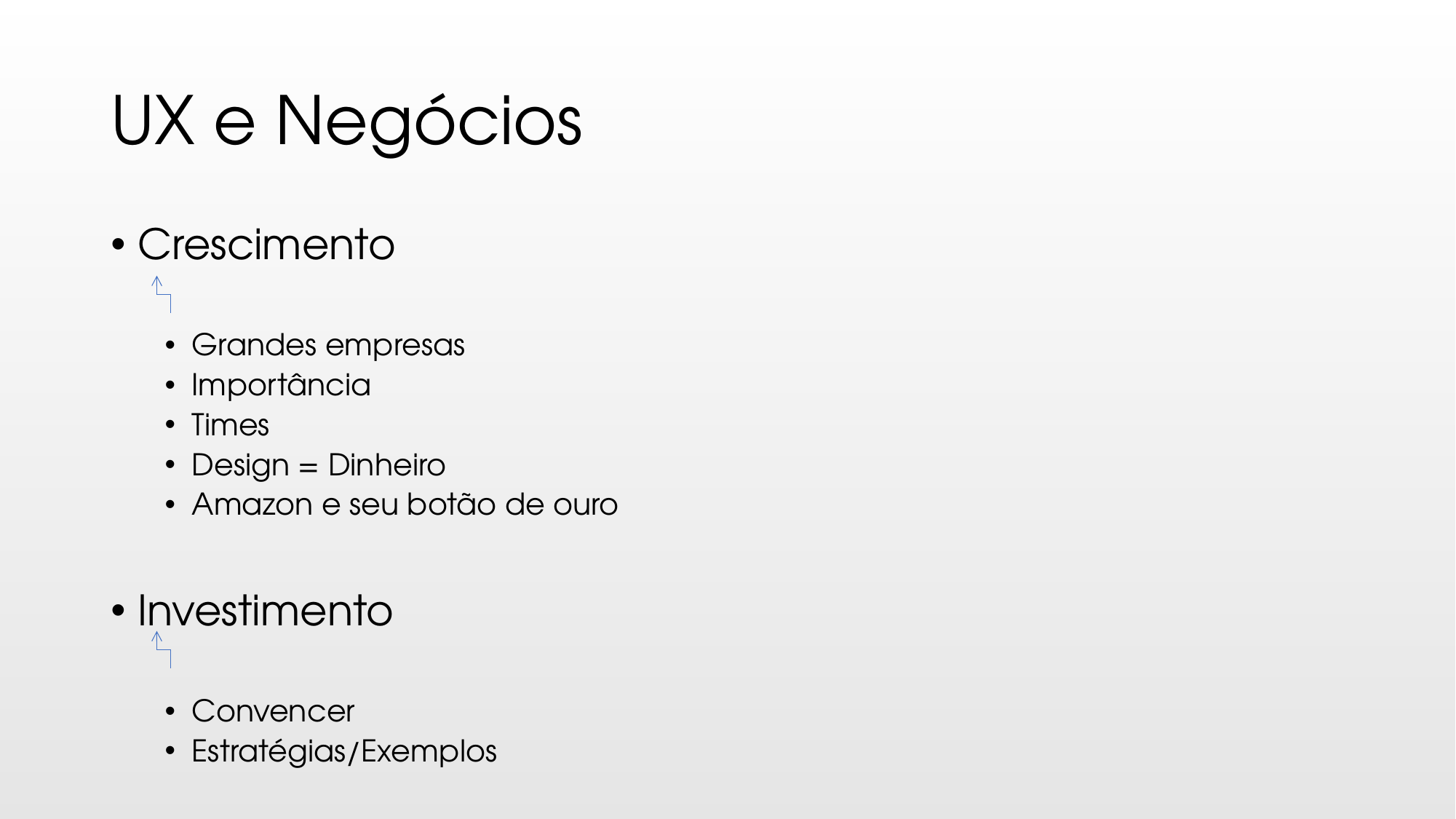

# UX e Negócios
Crescimento

Grandes empresas
Importância
Times
Design = Dinheiro
Amazon e seu botão de ouro

Investimento

Convencer
Estratégias/Exemplos